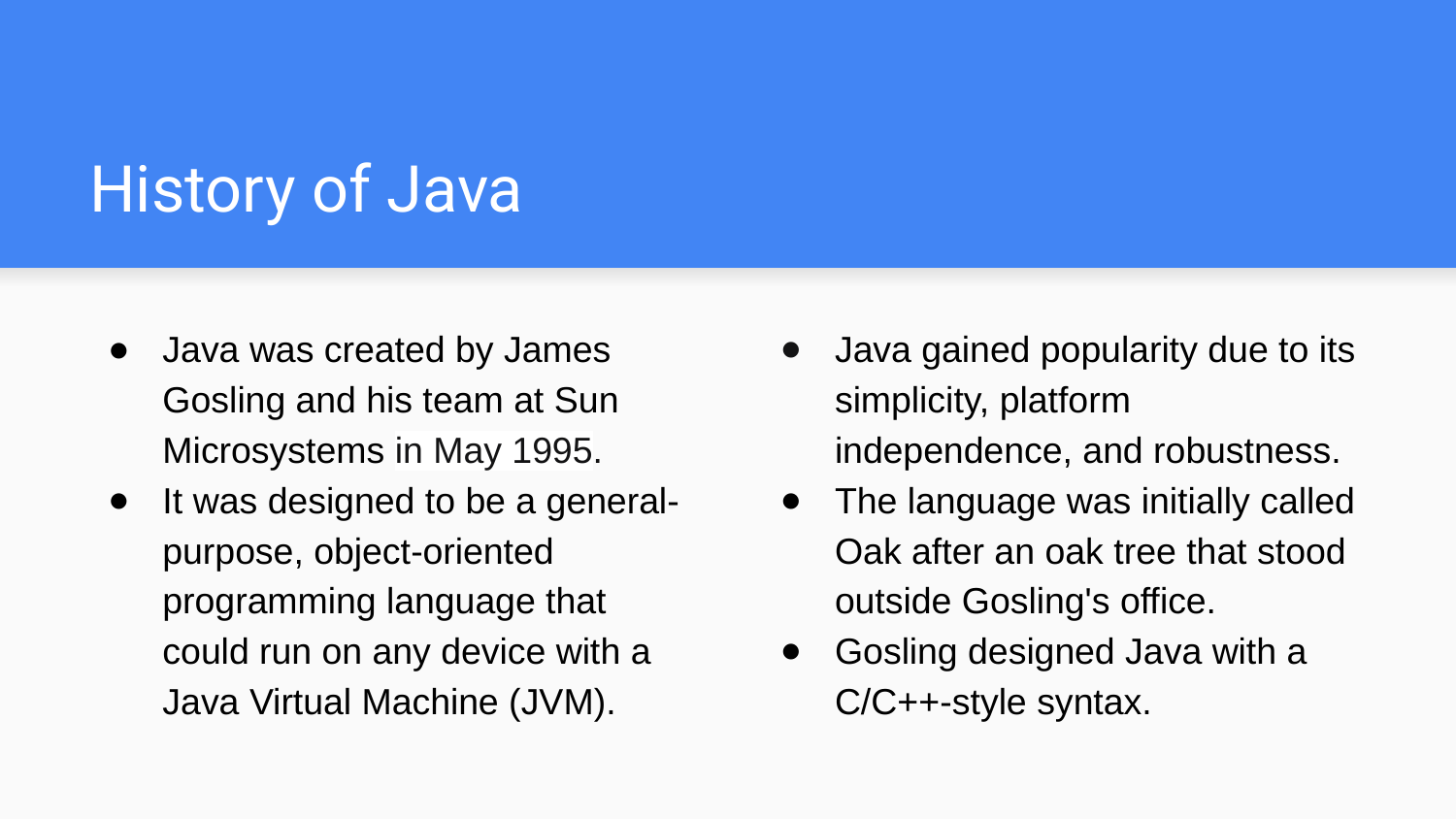

# History of Java
Java was created by James Gosling and his team at Sun Microsystems in May 1995.
It was designed to be a general-purpose, object-oriented programming language that could run on any device with a Java Virtual Machine (JVM).

Java gained popularity due to its simplicity, platform independence, and robustness.
The language was initially called Oak after an oak tree that stood outside Gosling's office.
Gosling designed Java with a C/C++-style syntax.